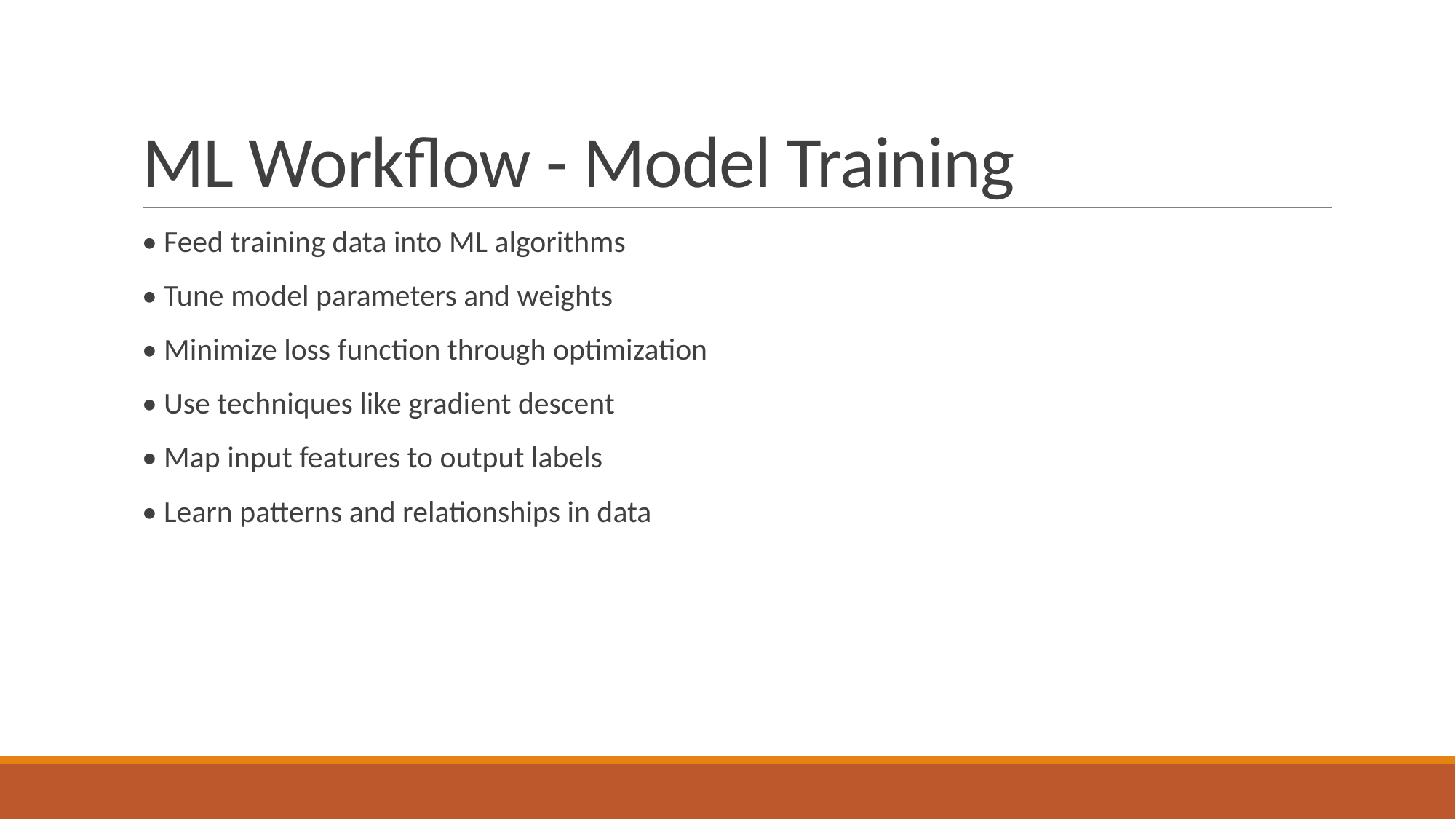

# ML Workflow - Model Training
• Feed training data into ML algorithms
• Tune model parameters and weights
• Minimize loss function through optimization
• Use techniques like gradient descent
• Map input features to output labels
• Learn patterns and relationships in data